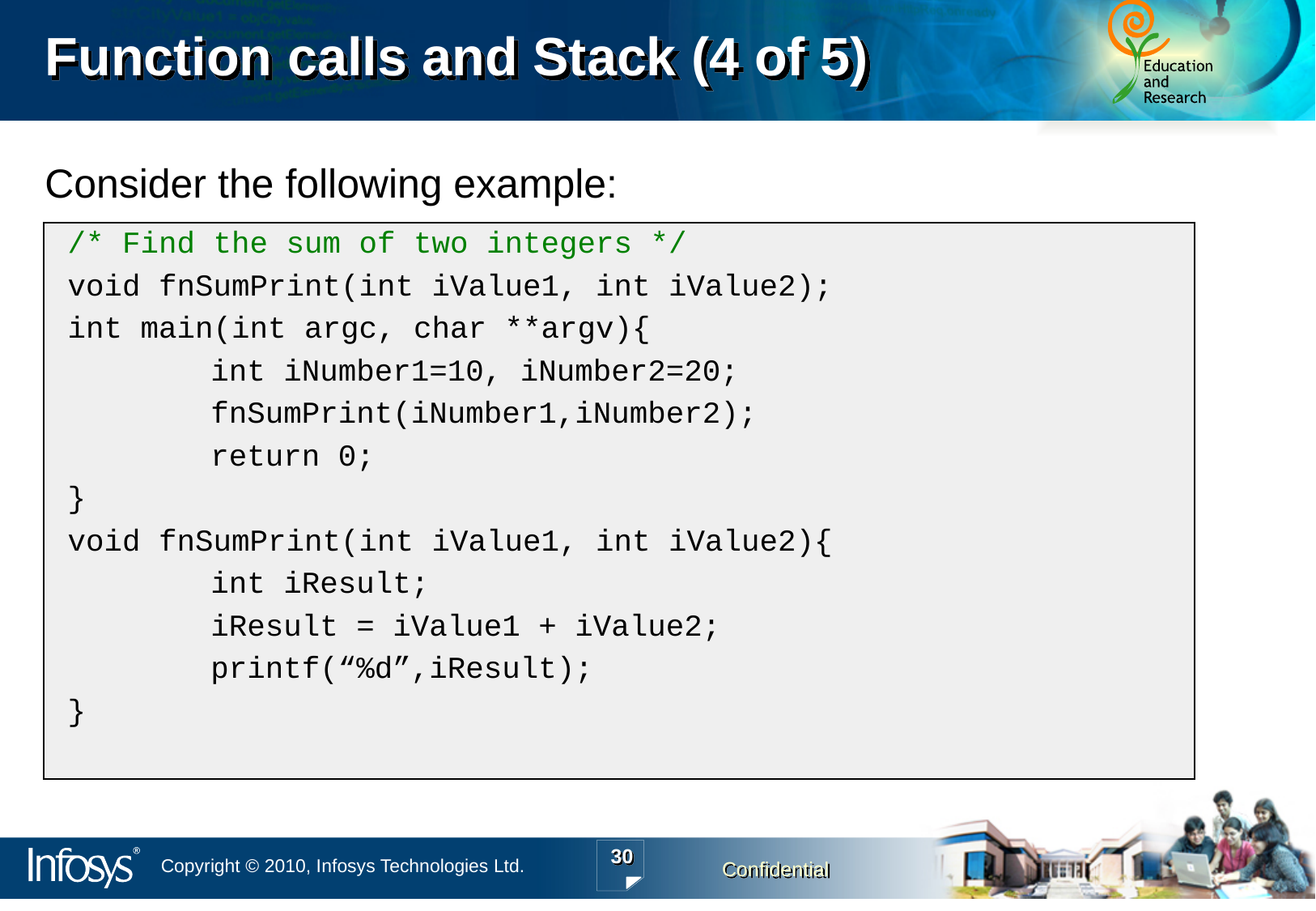

# Function calls and Stack (4 of 5)
Consider the following example:
/* Find the sum of two integers */
void fnSumPrint(int iValue1, int iValue2);
int main(int argc, char **argv){
		int iNumber1=10, iNumber2=20;
		fnSumPrint(iNumber1,iNumber2);
		return 0;
}
void fnSumPrint(int iValue1, int iValue2){
		int iResult;
		iResult = iValue1 + iValue2;
		printf(“%d”,iResult);
}